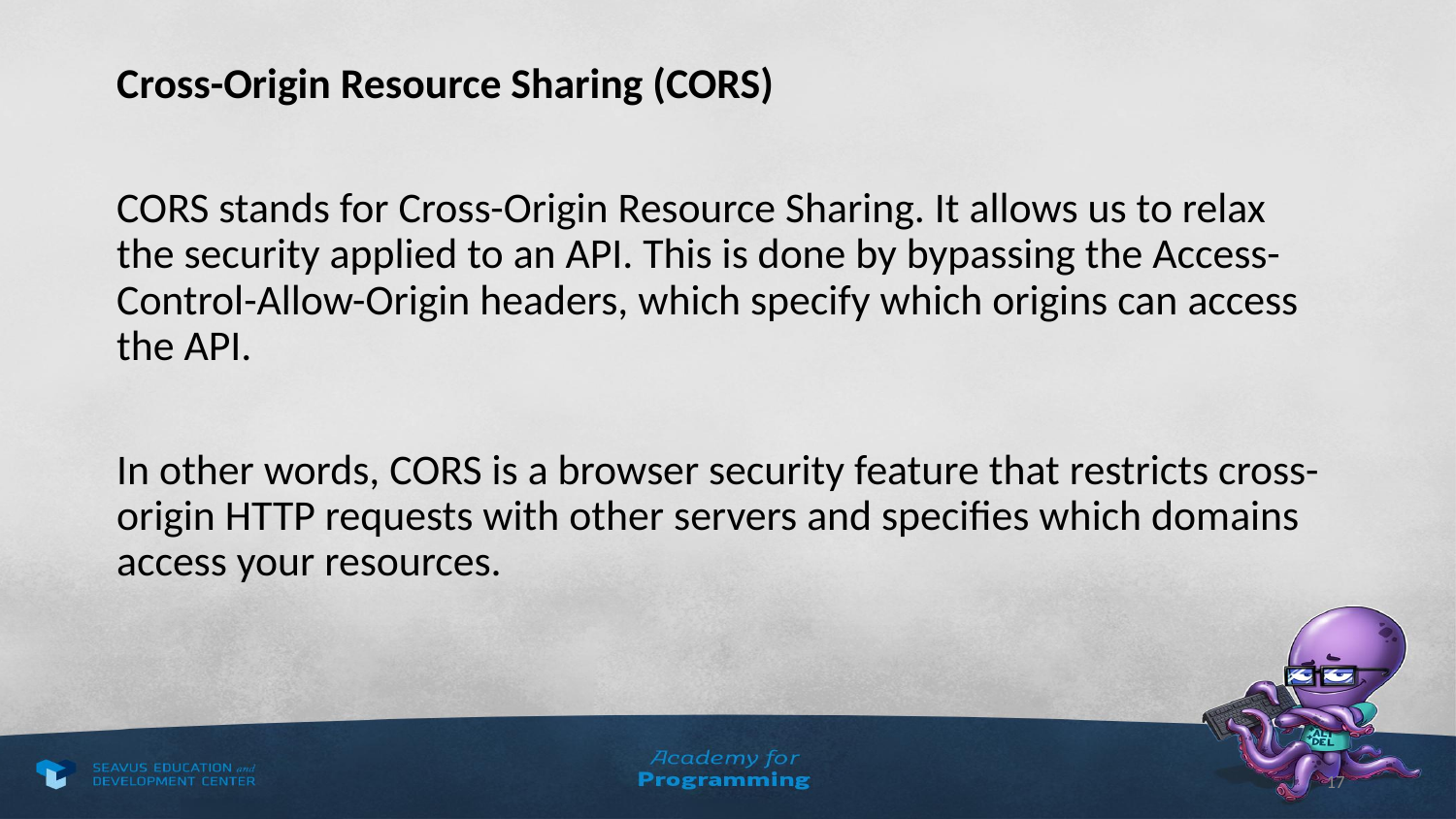

Cross-Origin Resource Sharing (CORS)

CORS stands for Cross-Origin Resource Sharing. It allows us to relax the security applied to an API. This is done by bypassing the Access-Control-Allow-Origin headers, which specify which origins can access the API.

In other words, CORS is a browser security feature that restricts cross-origin HTTP requests with other servers and specifies which domains access your resources.
17